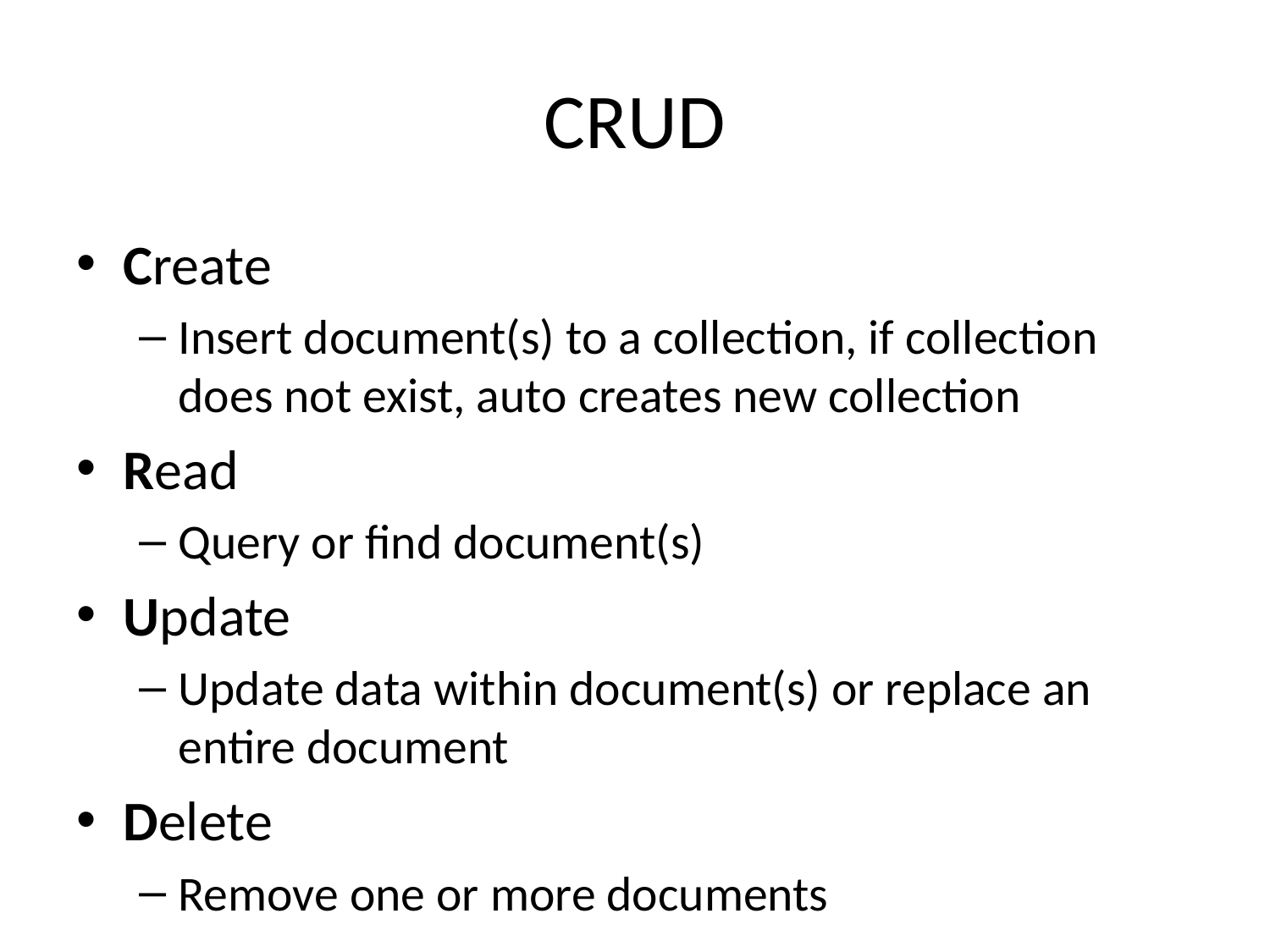

# CRUD
Create
Insert document(s) to a collection, if collection does not exist, auto creates new collection
Read
Query or find document(s)
Update
Update data within document(s) or replace an entire document
Delete
Remove one or more documents